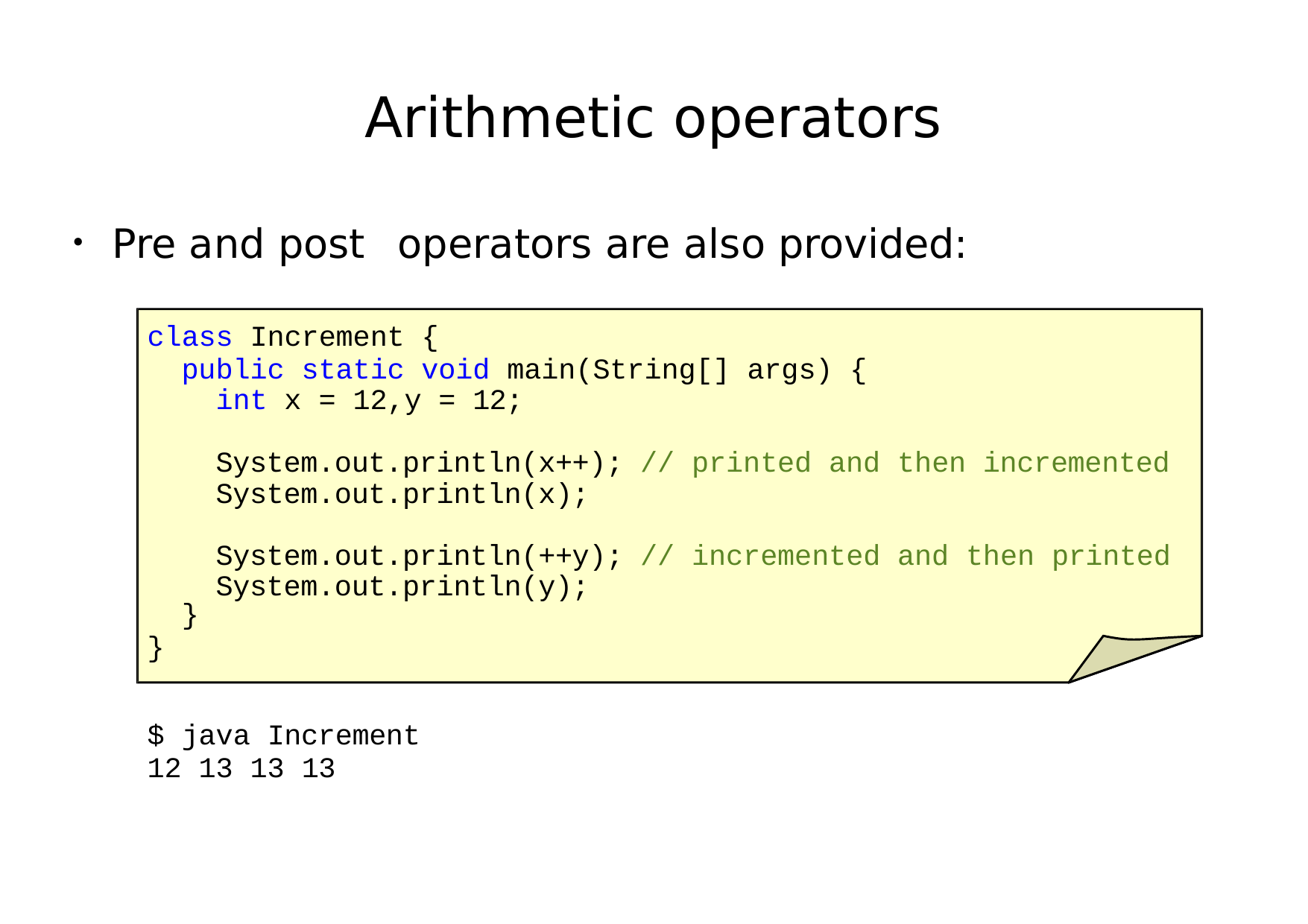

# Arithmetic operators
Pre and post	operators are also provided:

class Increment {
public static void main(String[] args) { int x = 12,y = 12;
●

System.out.println(x++); // printed and then incremented System.out.println(x);
System.out.println(++y); // incremented and then printed System.out.println(y);
}
}

$ java Increment
12 13 13 13
First Latin American Workshop on Distributed Laboratory Instrumentation Systems
Carlos Kavka
19